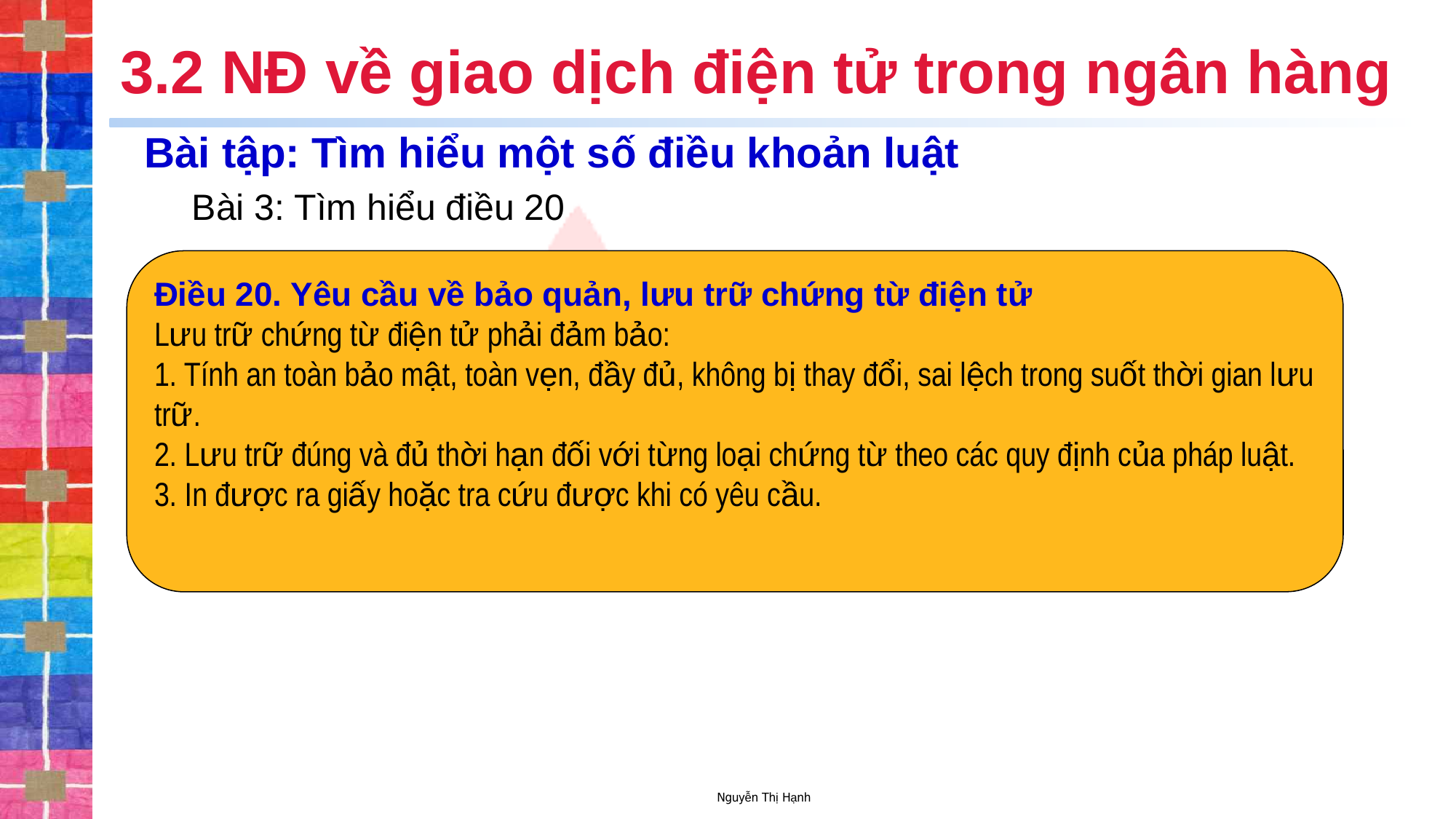

# 3.2 NĐ về giao dịch điện tử trong ngân hàng
Bài tập: Tìm hiểu một số điều khoản luật
Bài 3: Tìm hiểu điều 20

Điều 20. Yêu cầu về bảo quản, lưu trữ chứng từ điện tử
Lưu trữ chứng từ điện tử phải đảm bảo:
1. Tính an toàn bảo mật, toàn vẹn, đầy đủ, không bị thay đổi, sai lệch trong suốt thời gian lưu trữ.
2. Lưu trữ đúng và đủ thời hạn đối với từng loại chứng từ theo các quy định của pháp luật.
3. In được ra giấy hoặc tra cứu được khi có yêu cầu.

Nguyễn Thị Hạnh